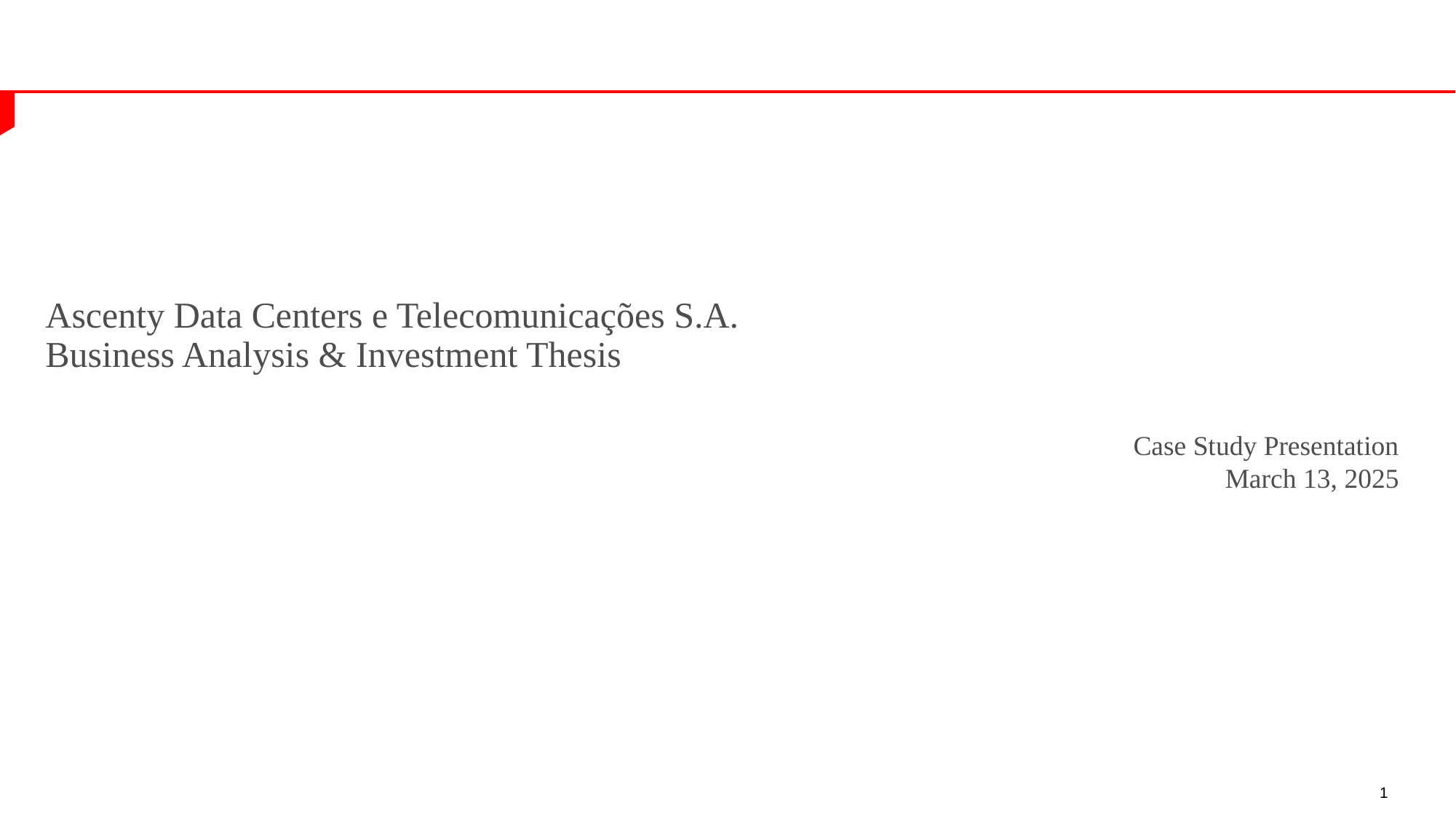

Ascenty Data Centers e Telecomunicações S.A. Business Analysis & Investment Thesis
Case Study Presentation
March 13, 2025
1